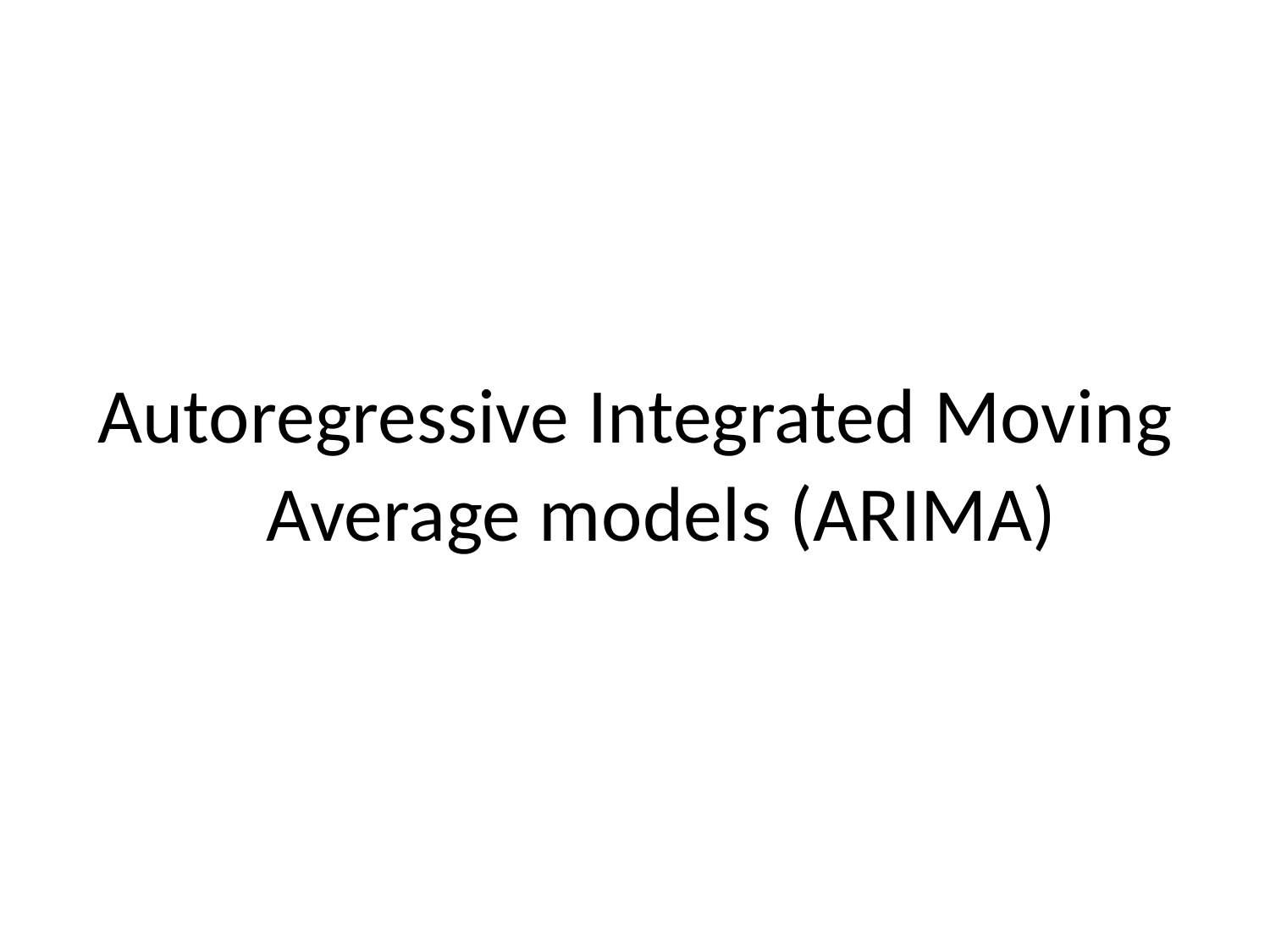

# Autoregressive Integrated Moving Average models (ARIMA)